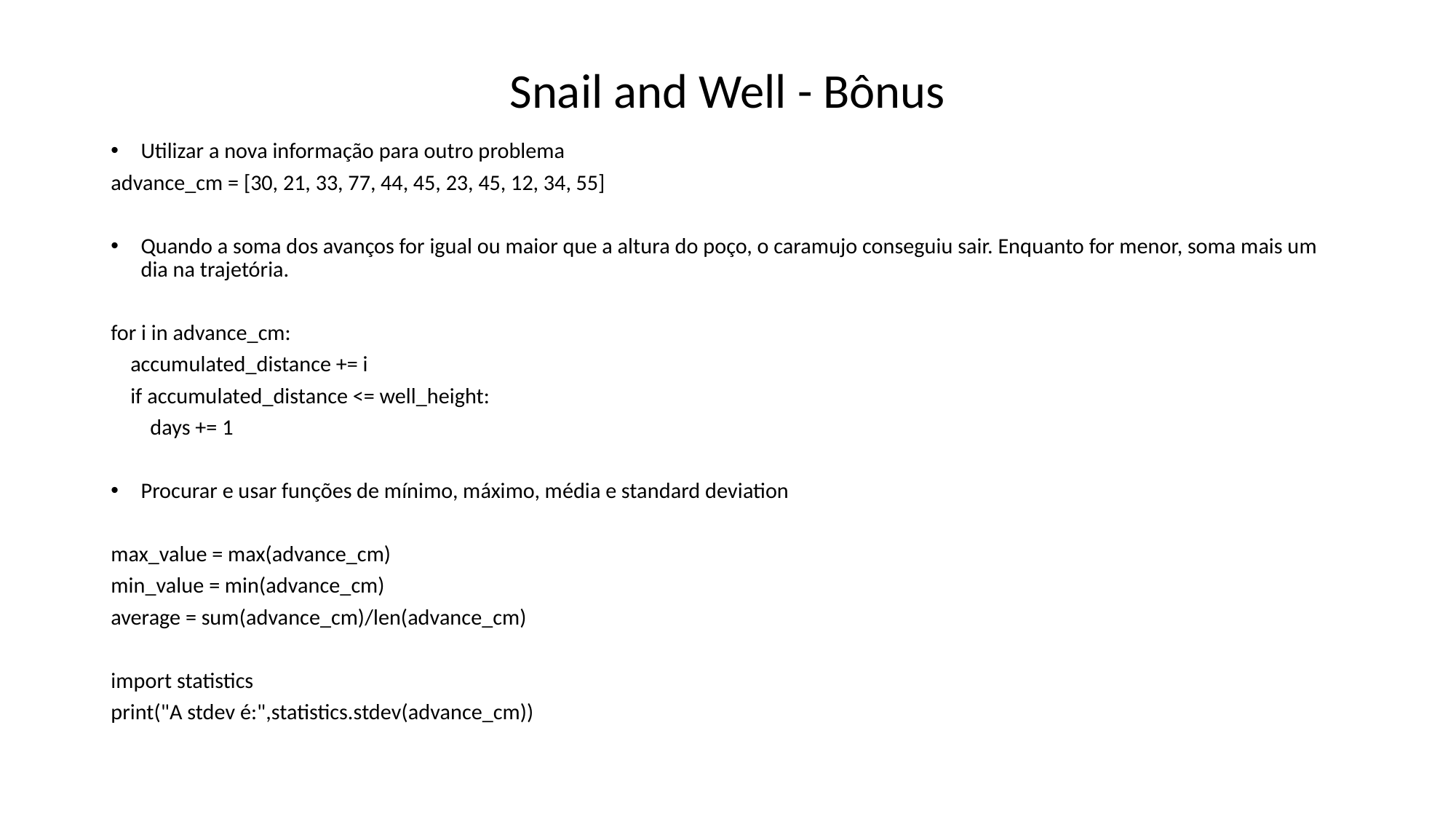

# Snail and Well - Bônus
Utilizar a nova informação para outro problema
advance_cm = [30, 21, 33, 77, 44, 45, 23, 45, 12, 34, 55]

Quando a soma dos avanços for igual ou maior que a altura do poço, o caramujo conseguiu sair. Enquanto for menor, soma mais um dia na trajetória.

for i in advance_cm:
    accumulated_distance += i
    if accumulated_distance <= well_height:
        days += 1

Procurar e usar funções de mínimo, máximo, média e standard deviation

max_value = max(advance_cm)
min_value = min(advance_cm)
average = sum(advance_cm)/len(advance_cm)

import statistics
print("A stdev é:",statistics.stdev(advance_cm))